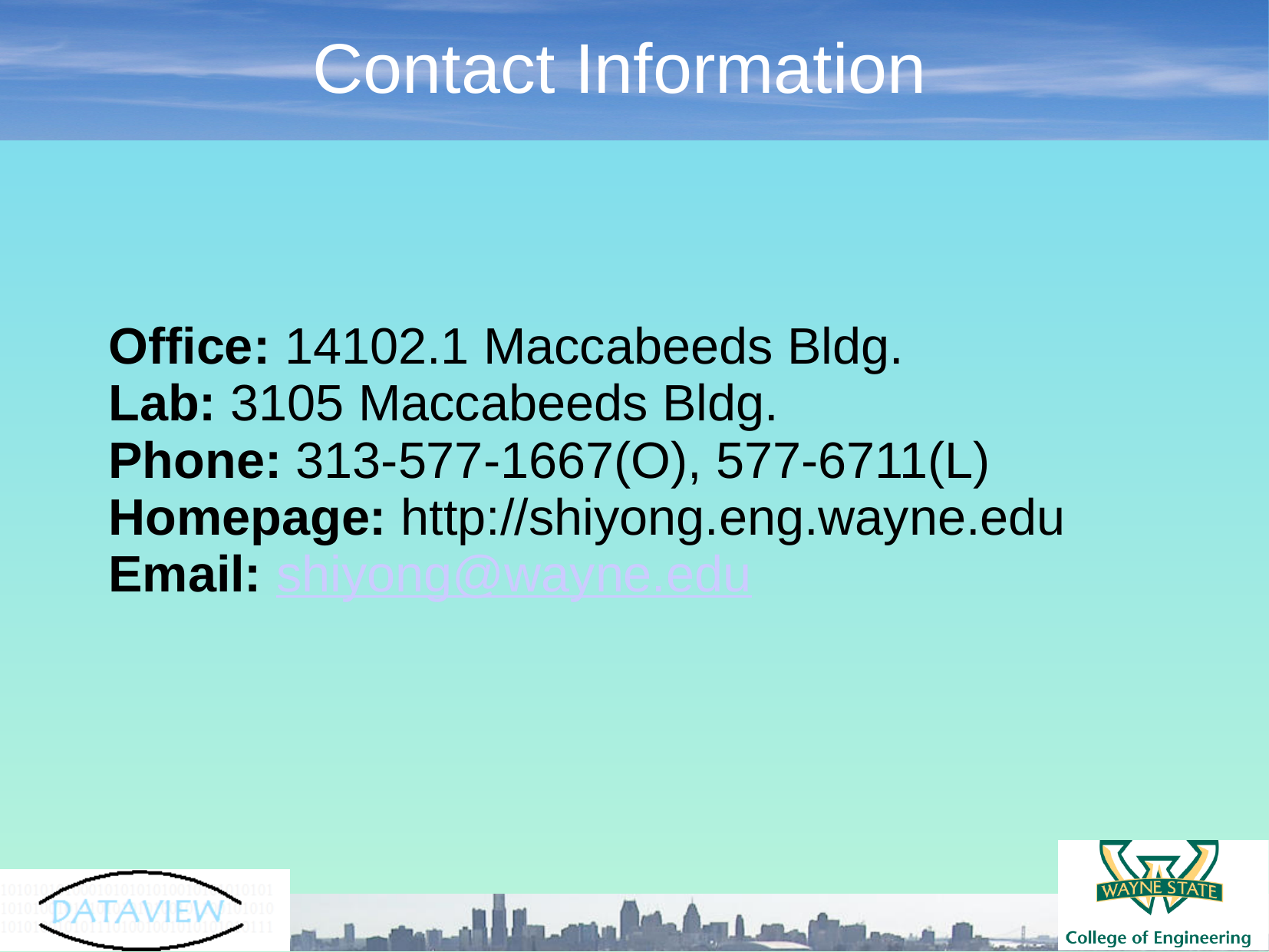

Contact Information
Office: 14102.1 Maccabeeds Bldg.
Lab: 3105 Maccabeeds Bldg.
Phone: 313-577-1667(O), 577-6711(L)
Homepage: http://shiyong.eng.wayne.edu
Email: shiyong@wayne.edu